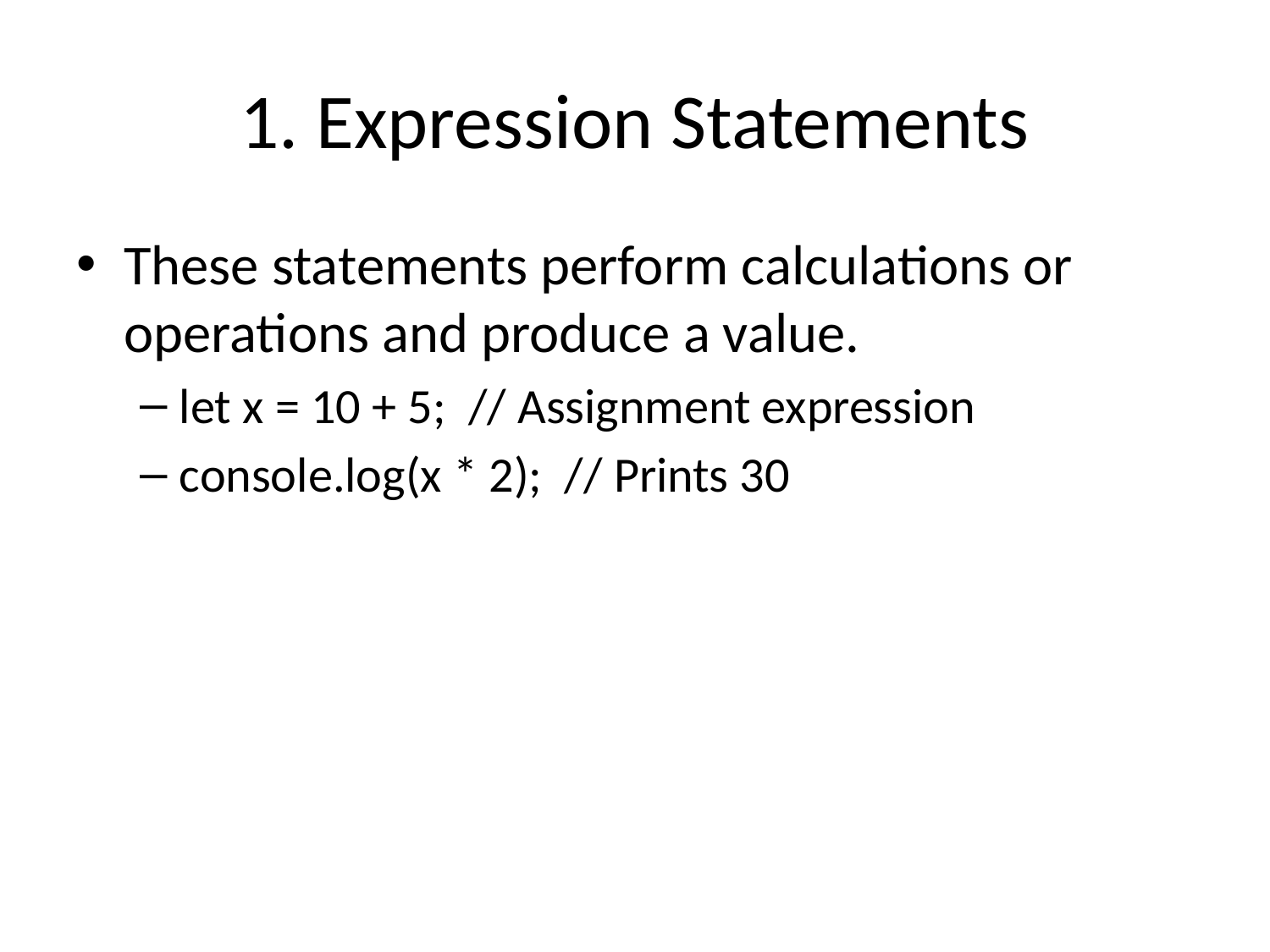

# 1. Expression Statements
These statements perform calculations or operations and produce a value.
let x = 10 + 5;  // Assignment expression
console.log(x * 2);  // Prints 30